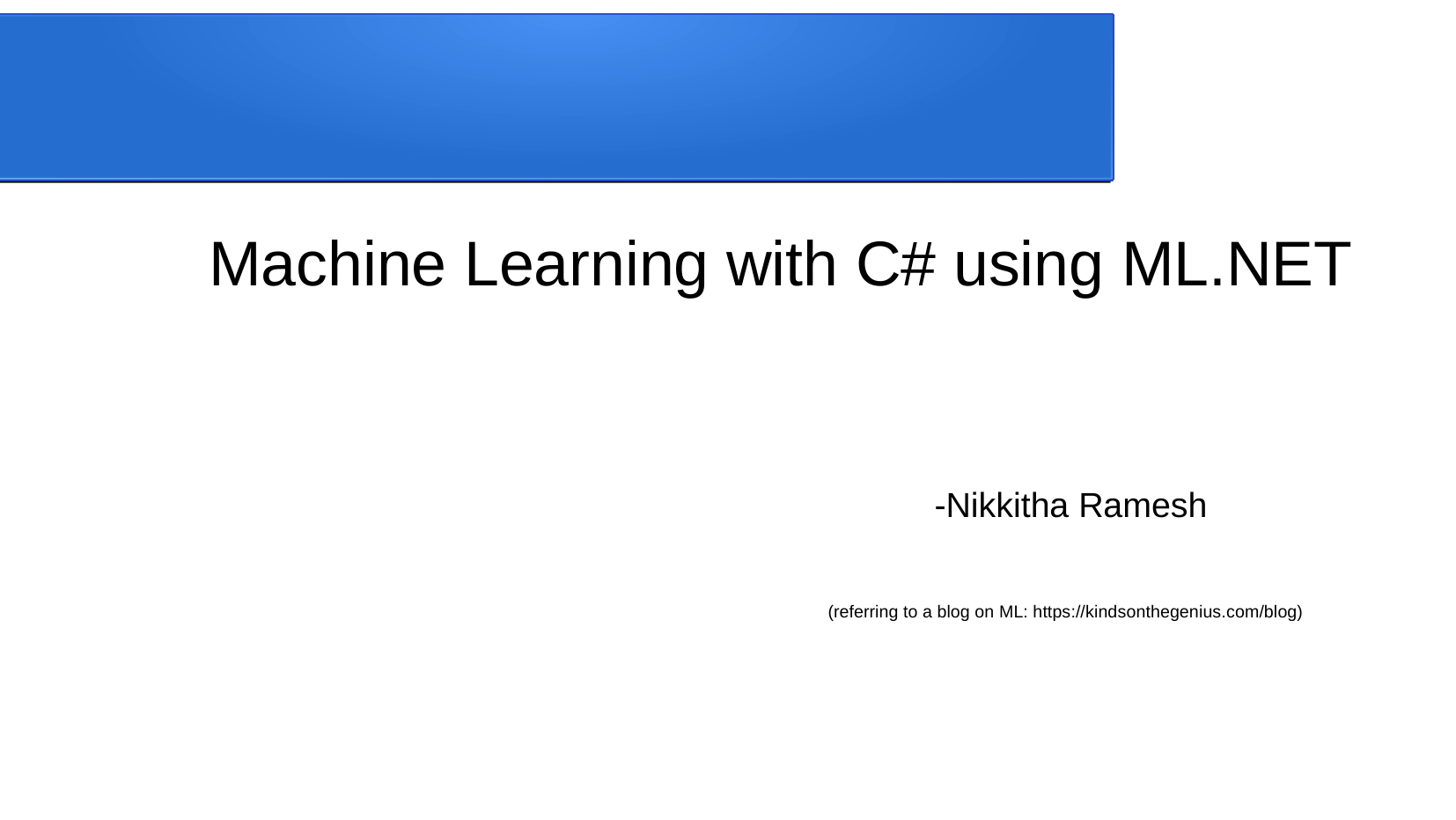

Machine Learning with C# using ML.NET

                                                                                         -Nikkitha Ramesh

                                                                                                                                                            (referring to a blog on ML: https://kindsonthegenius.com/blog)